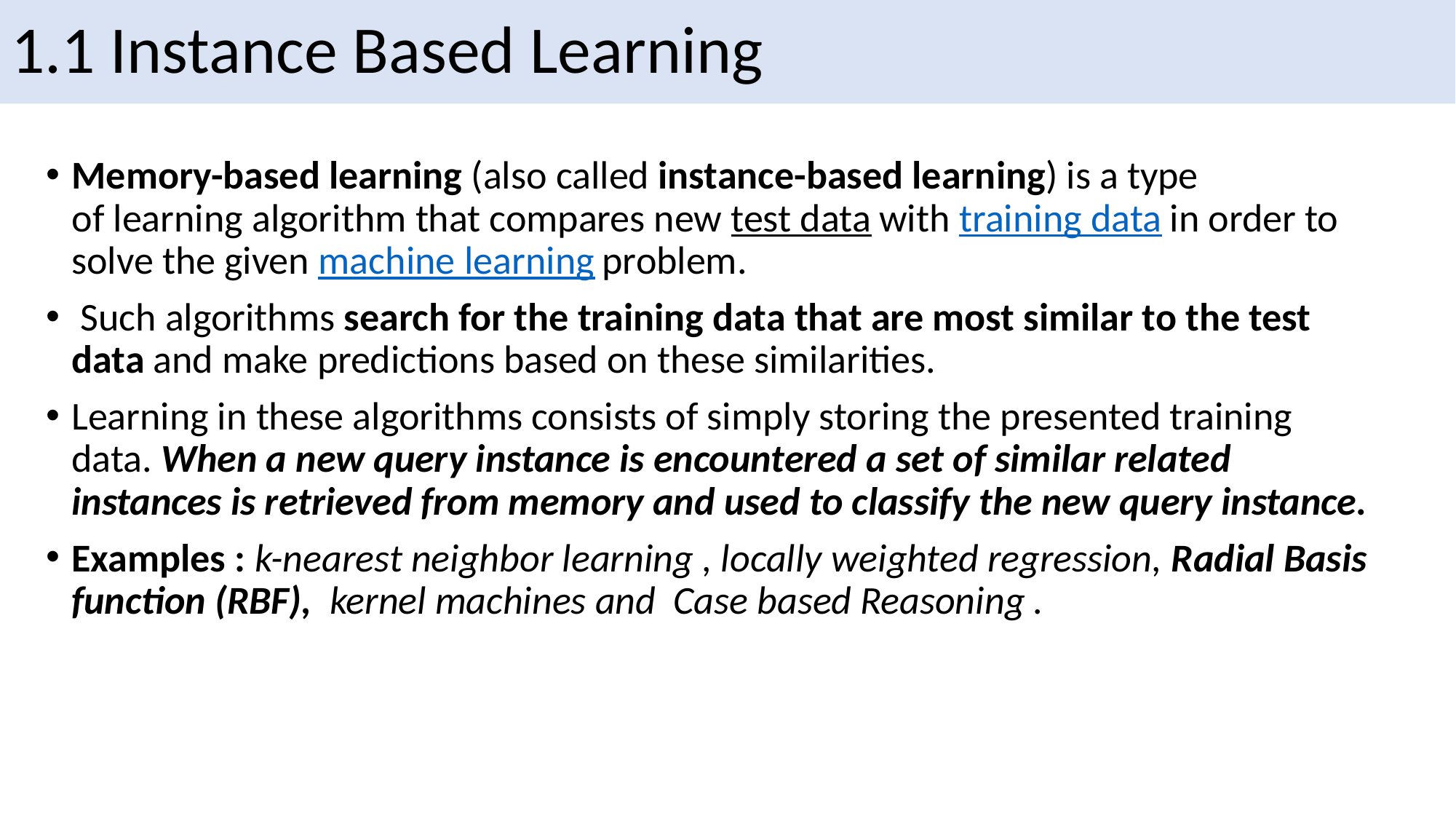

# 1.1 Instance Based Learning
Memory-based learning (also called instance-based learning) is a type of learning algorithm that compares new test data with training data in order to solve the given machine learning problem.
 Such algorithms search for the training data that are most similar to the test data and make predictions based on these similarities.
Learning in these algorithms consists of simply storing the presented training data. When a new query instance is encountered a set of similar related instances is retrieved from memory and used to classify the new query instance.
Examples : k-nearest neighbor learning , locally weighted regression, Radial Basis function (RBF),  kernel machines and  Case based Reasoning .